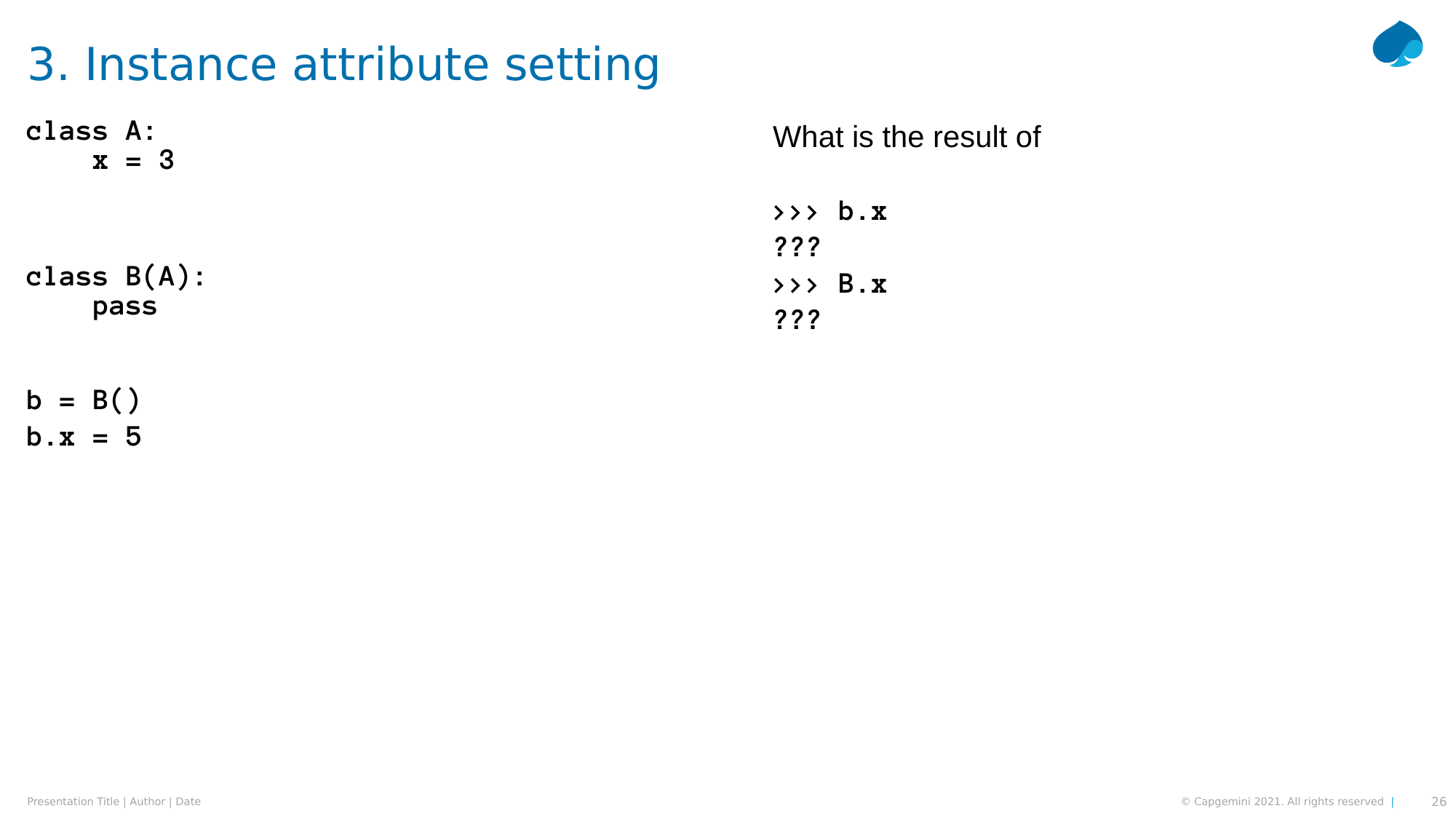

# 3. Instance attribute setting
class A:
    x = 3

class B(A):
    pass

b = B()
b.x = 5
What is the result of

>>> b.x
???
>>> B.x
???